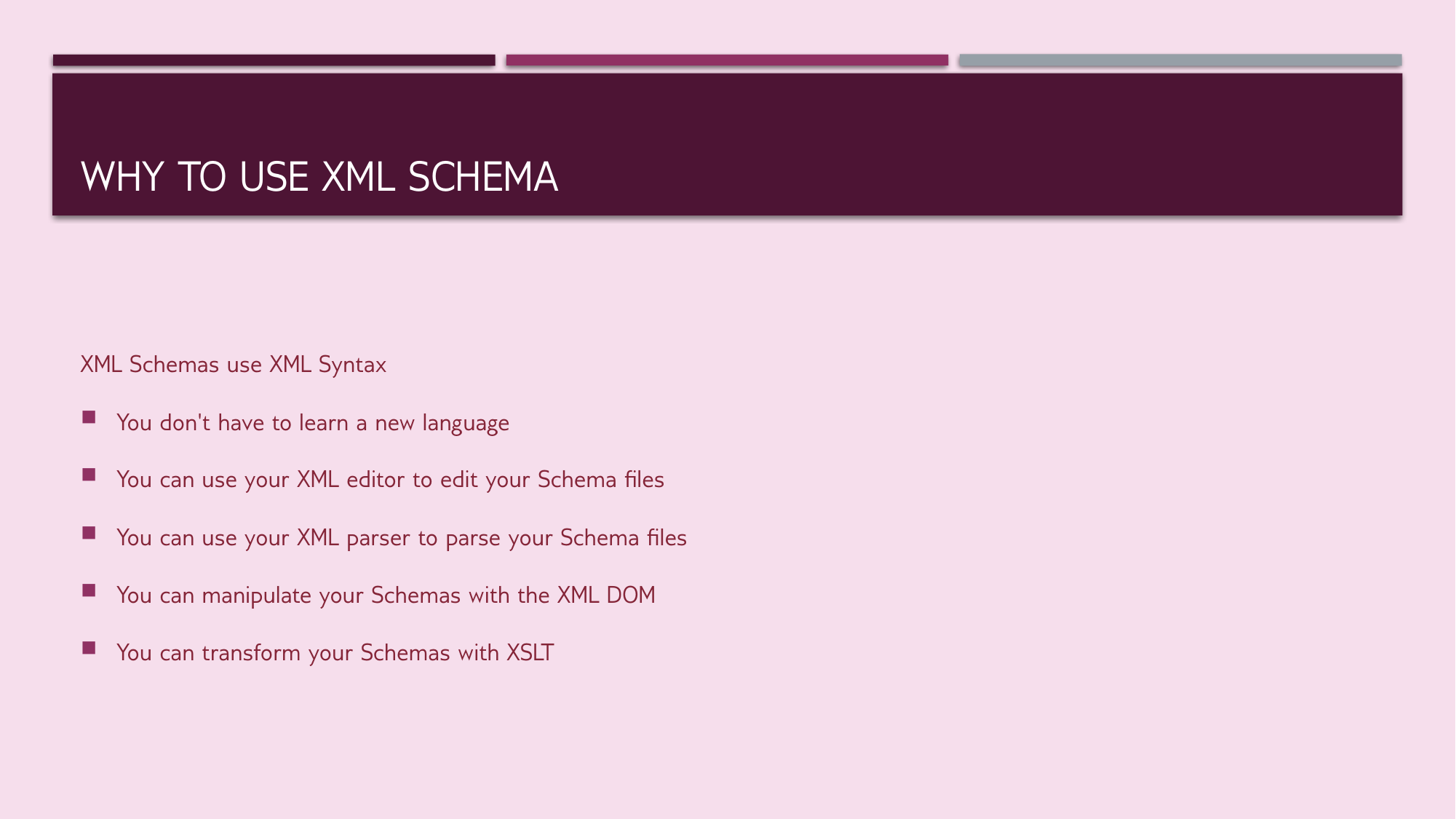

# Why to use XML Schema
XML Schemas use XML Syntax
You don't have to learn a new language
You can use your XML editor to edit your Schema files
You can use your XML parser to parse your Schema files
You can manipulate your Schemas with the XML DOM
You can transform your Schemas with XSLT